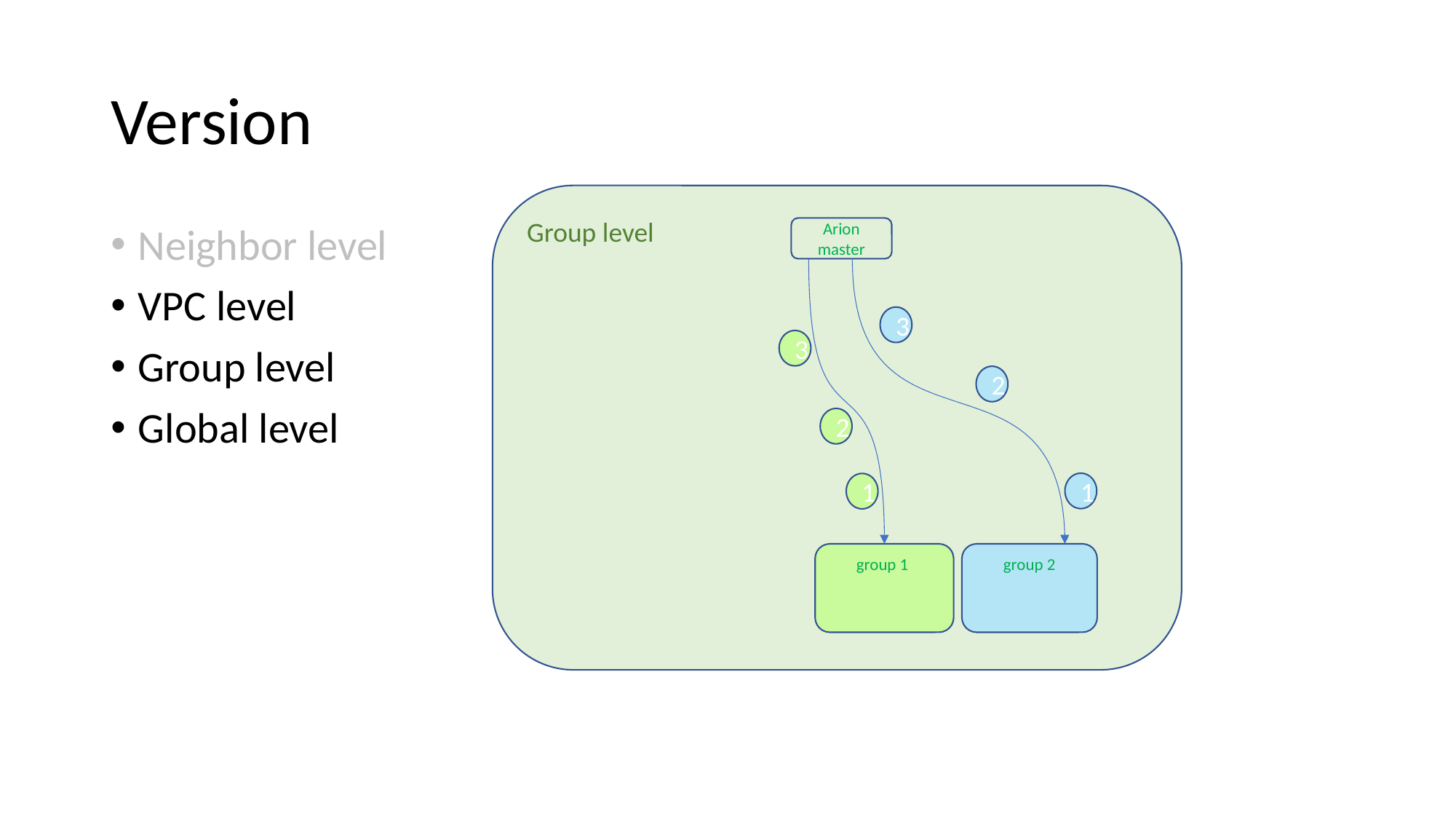

# Version
Group level
Neighbor level
VPC level
Group level
Global level
Arion master
3
3
2
2
1
1
group 1
group 2